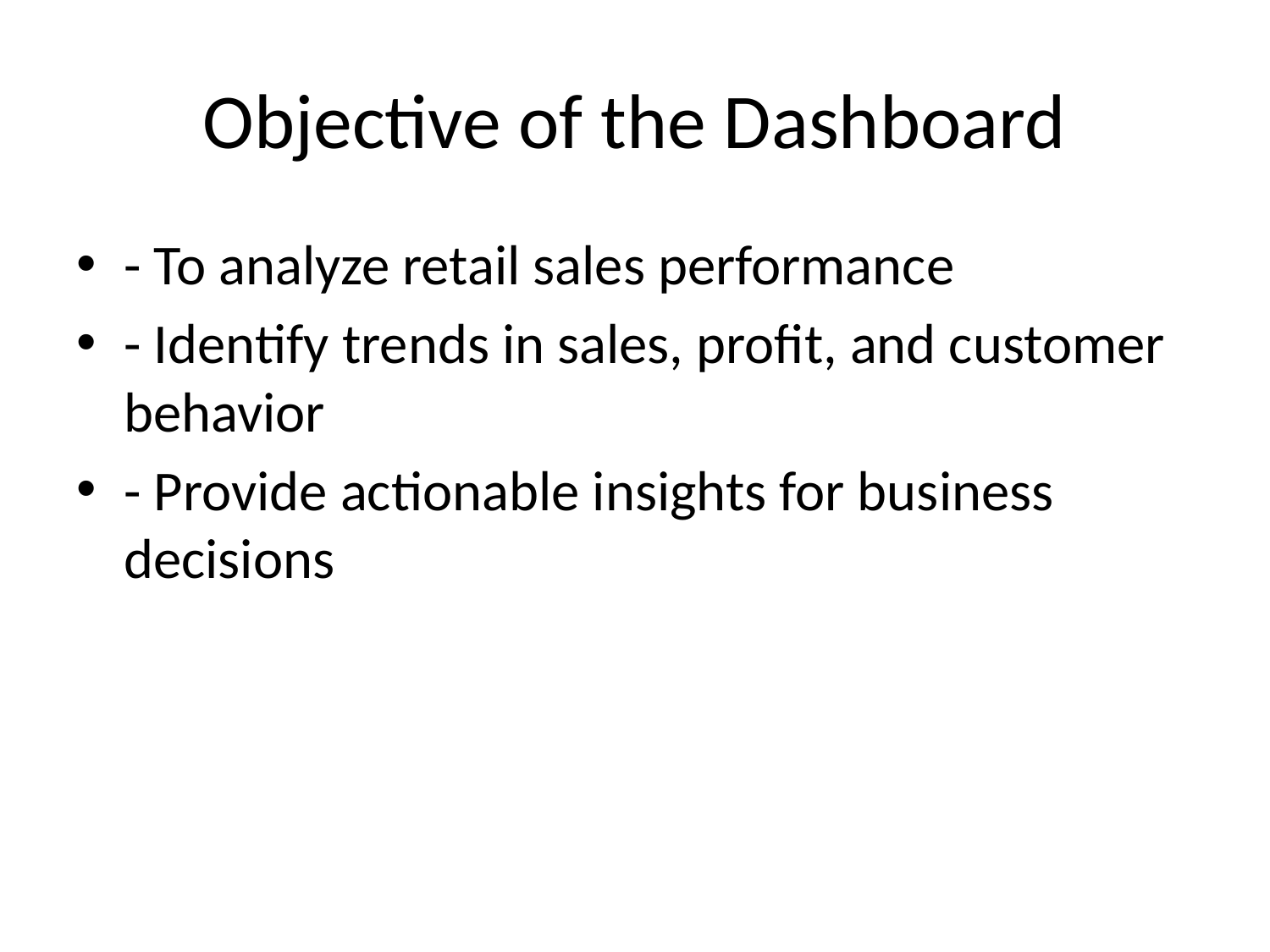

# Objective of the Dashboard
- To analyze retail sales performance
- Identify trends in sales, profit, and customer behavior
- Provide actionable insights for business decisions